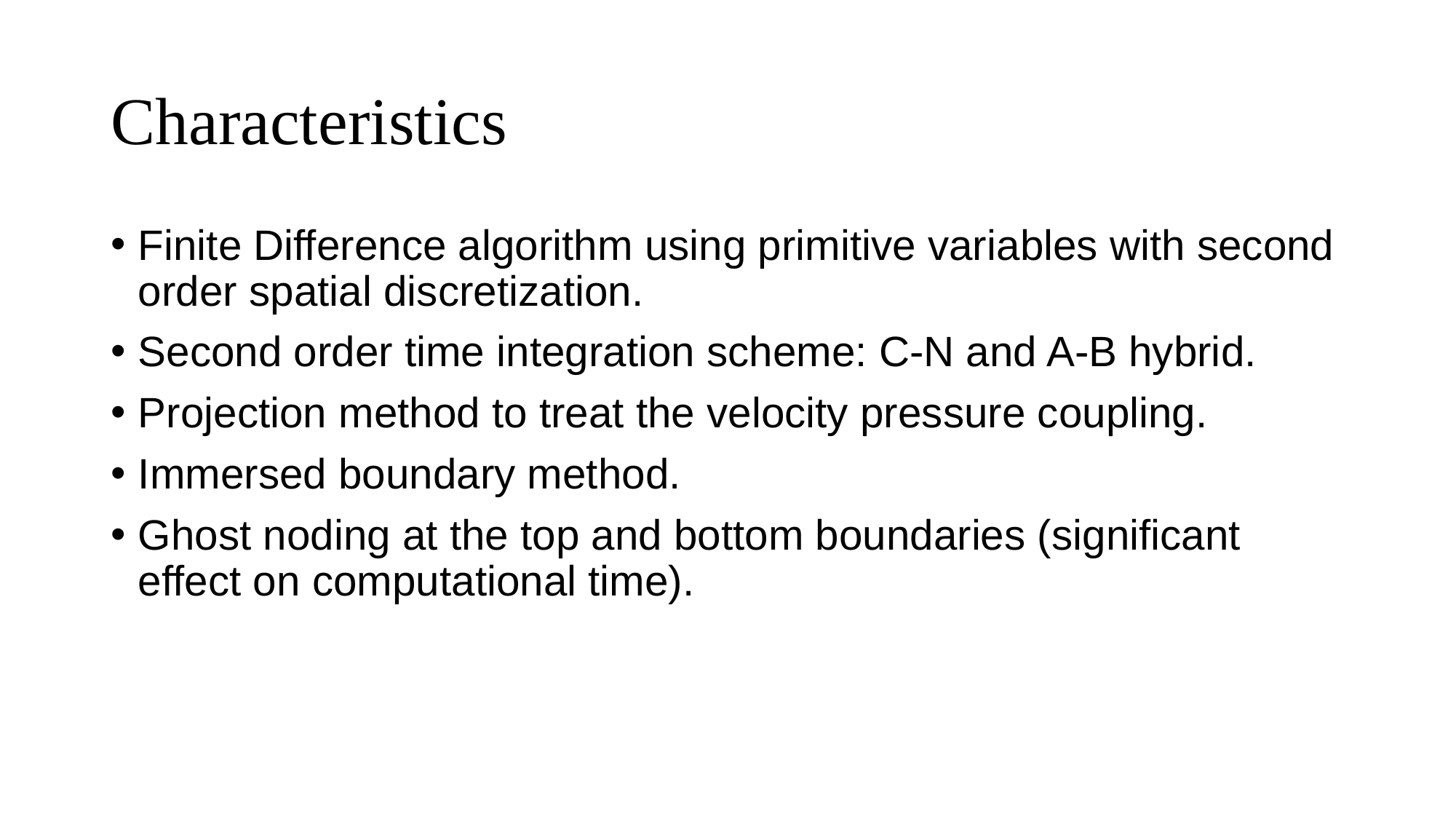

# Characteristics
Finite Difference algorithm using primitive variables with second order spatial discretization.
Second order time integration scheme: C-N and A-B hybrid.
Projection method to treat the velocity pressure coupling.
Immersed boundary method.
Ghost noding at the top and bottom boundaries (significant effect on computational time).